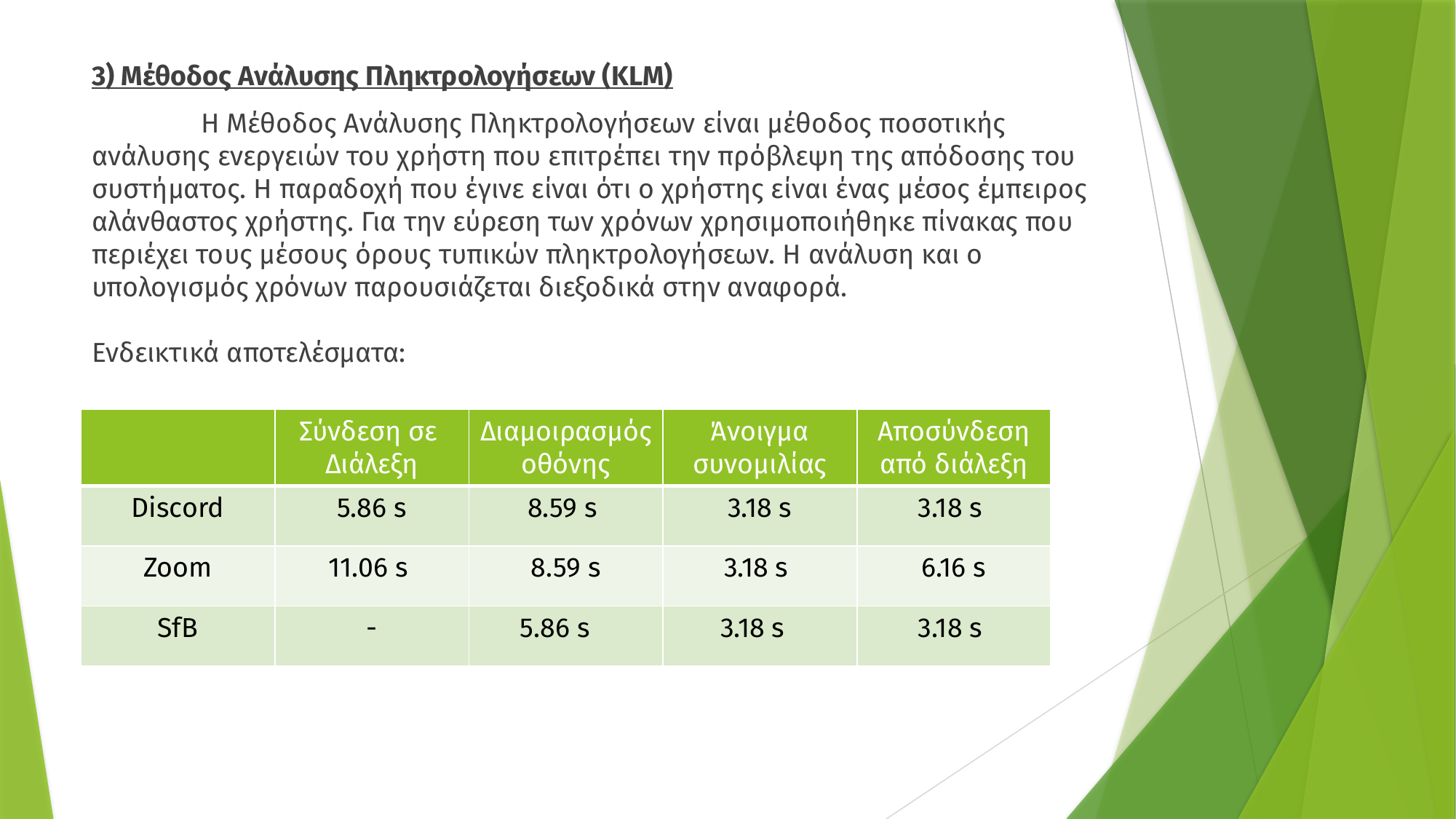

3) Μέθοδος Ανάλυσης Πληκτρολογήσεων (KLM)
	H Μέθοδος Ανάλυσης Πληκτρολογήσεων είναι μέθοδος ποσοτικής ανάλυσης ενεργειών του χρήστη που επιτρέπει την πρόβλεψη της απόδοσης του συστήματος. Η παραδοχή που έγινε είναι ότι ο χρήστης είναι ένας μέσος έμπειρος αλάνθαστος χρήστης. Για την εύρεση των χρόνων χρησιμοποιήθηκε πίνακας που περιέχει τους μέσους όρους τυπικών πληκτρολογήσεων. Η ανάλυση και ο υπολογισμός χρόνων παρουσιάζεται διεξοδικά στην αναφορά.
Ενδεικτικά αποτελέσματα:

|  | Σύνδεση σε  Διάλεξη | Διαμοιρασμόςοθόνης | Άνοιγμα συνομιλίας | Αποσύνδεση από διάλεξη |
| --- | --- | --- | --- | --- |
| Discord | 5.86 s | 8.59 s | 3.18 s | 3.18 s |
| Zoom | 11.06 s | 8.59 s | 3.18 s | 6.16 s |
| SfB | - | 5.86 s | 3.18 s | 3.18 s |